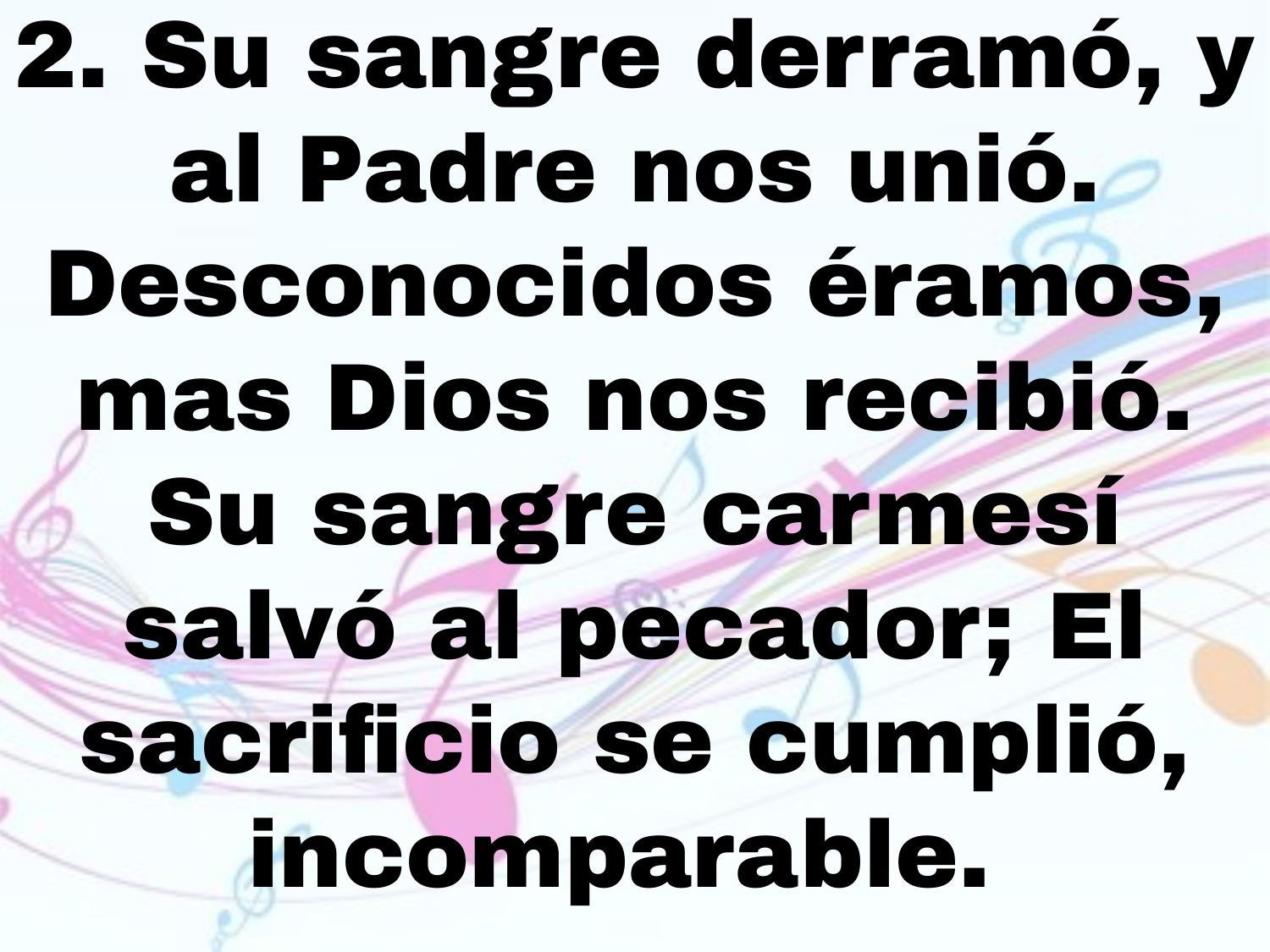

2. Su sangre derramó, y al Padre nos unió. Desconocidos éramos, mas Dios nos recibió.
Su sangre carmesí salvó al pecador; El sacrificio se cumplió, incomparable.